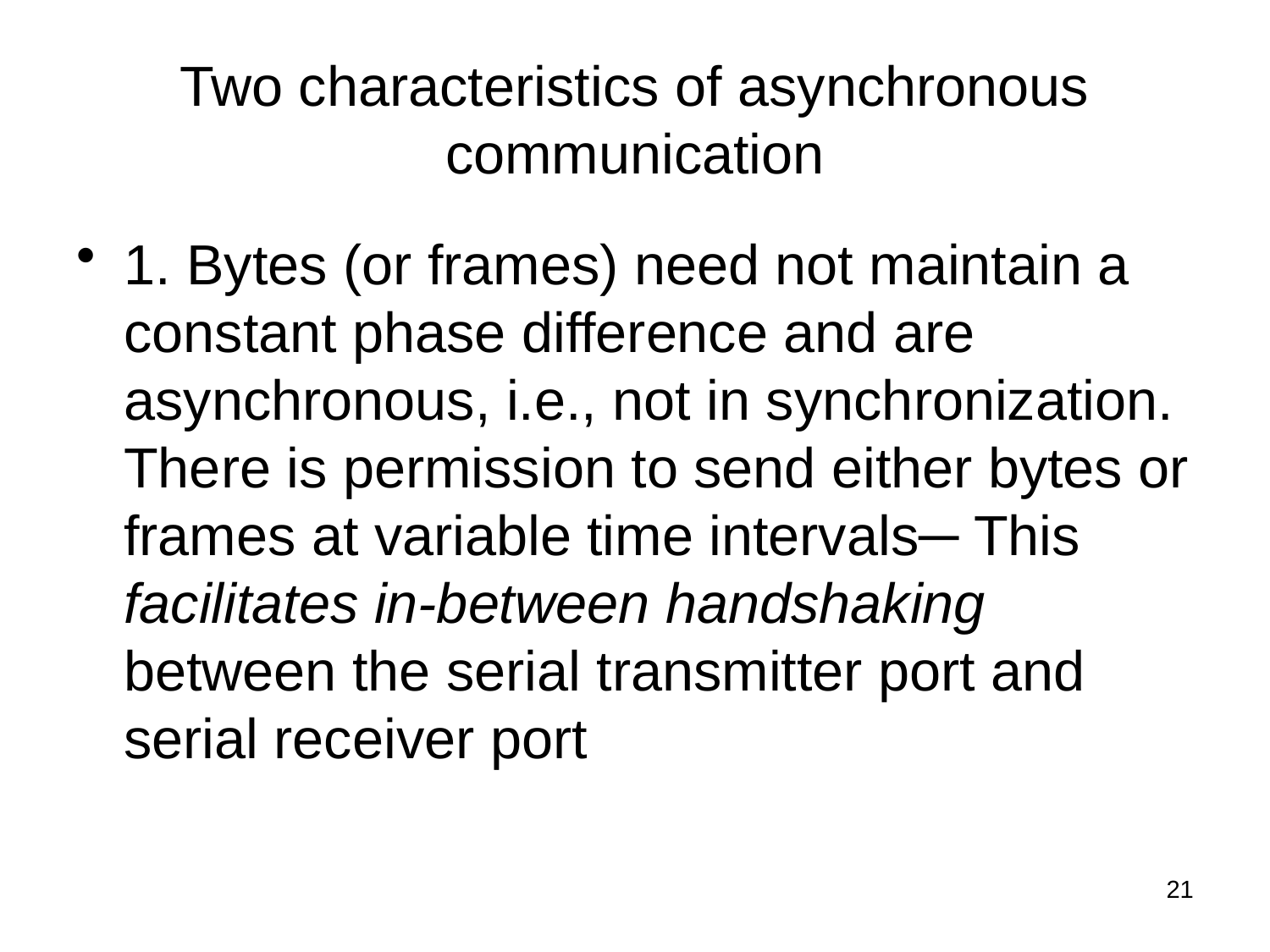

# Two characteristics of asynchronous communication
1. Bytes (or frames) need not maintain a constant phase difference and are asynchronous, i.e., not in synchronization. There is permission to send either bytes or frames at variable time intervals─ This facilitates in-between handshaking between the serial transmitter port and serial receiver port
21